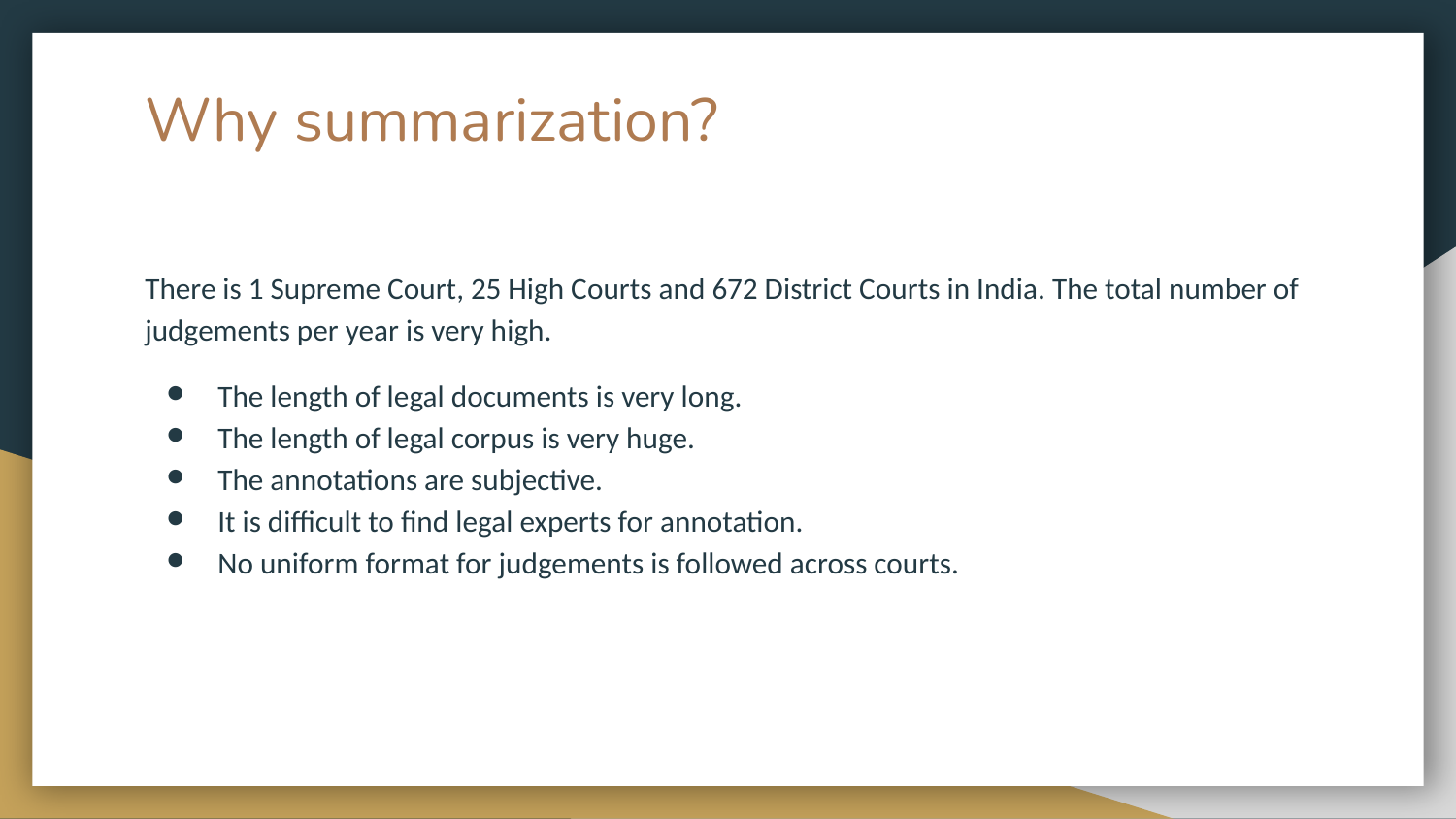

# Why summarization?
There is 1 Supreme Court, 25 High Courts and 672 District Courts in India. The total number of judgements per year is very high.
The length of legal documents is very long.
The length of legal corpus is very huge.
The annotations are subjective.
It is difficult to find legal experts for annotation.
No uniform format for judgements is followed across courts.